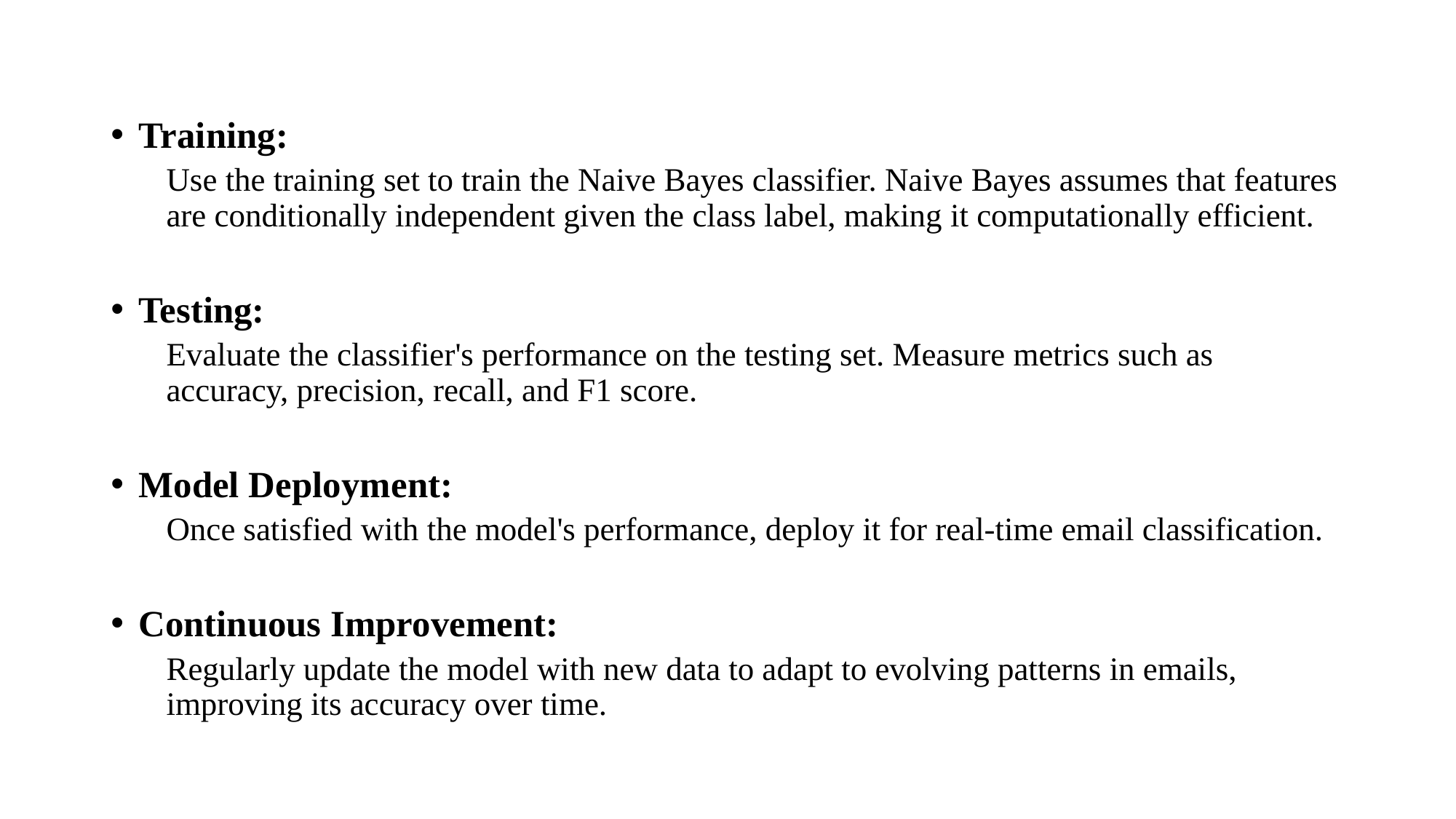

Training:
Use the training set to train the Naive Bayes classifier. Naive Bayes assumes that features are conditionally independent given the class label, making it computationally efficient.

Testing:
Evaluate the classifier's performance on the testing set. Measure metrics such as accuracy, precision, recall, and F1 score.

Model Deployment:
Once satisfied with the model's performance, deploy it for real-time email classification.

Continuous Improvement:
Regularly update the model with new data to adapt to evolving patterns in emails, improving its accuracy over time.